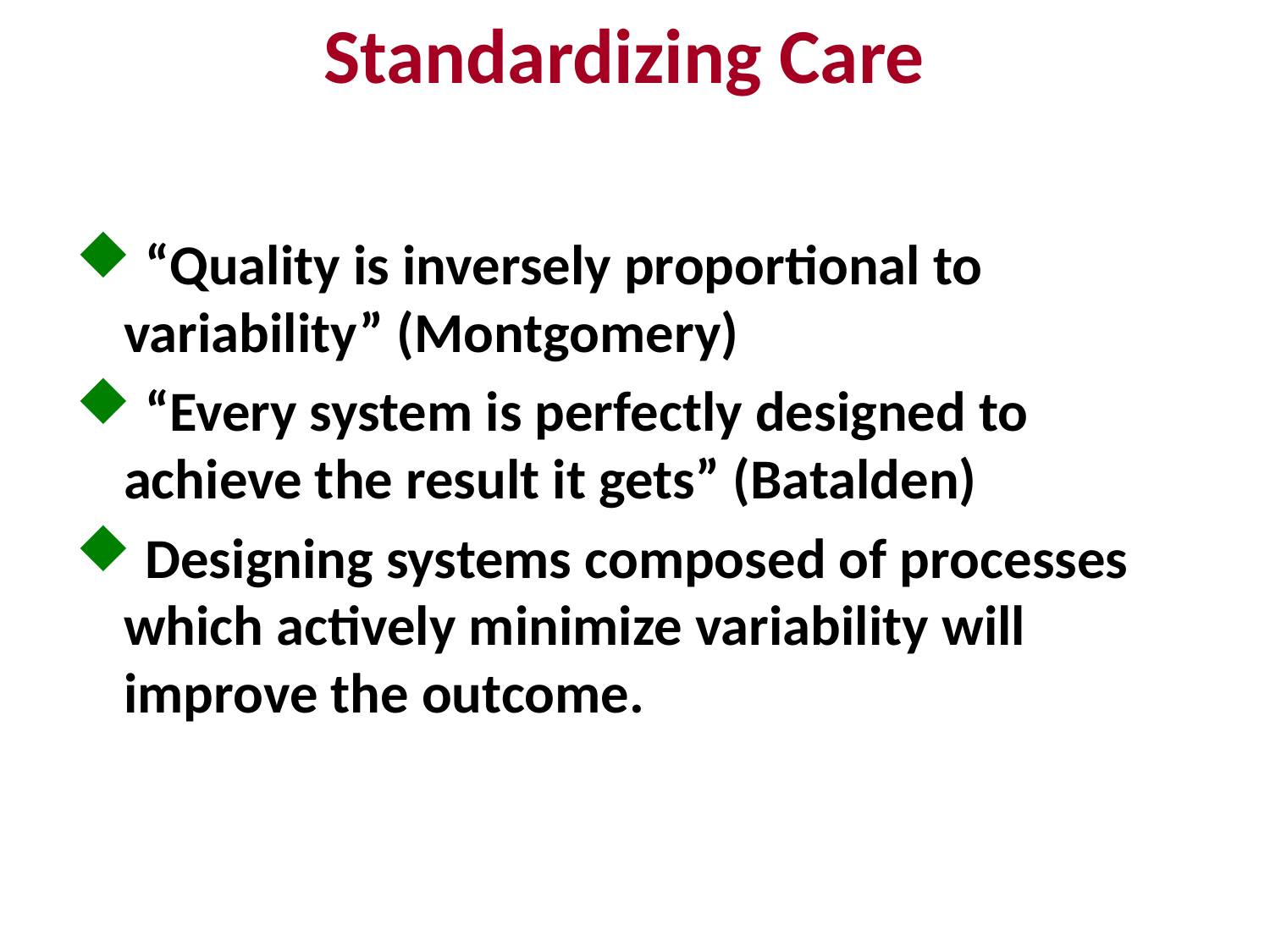

Standardizing Care
 “Quality is inversely proportional to variability” (Montgomery)
 “Every system is perfectly designed to achieve the result it gets” (Batalden)
 Designing systems composed of processes which actively minimize variability will improve the outcome.